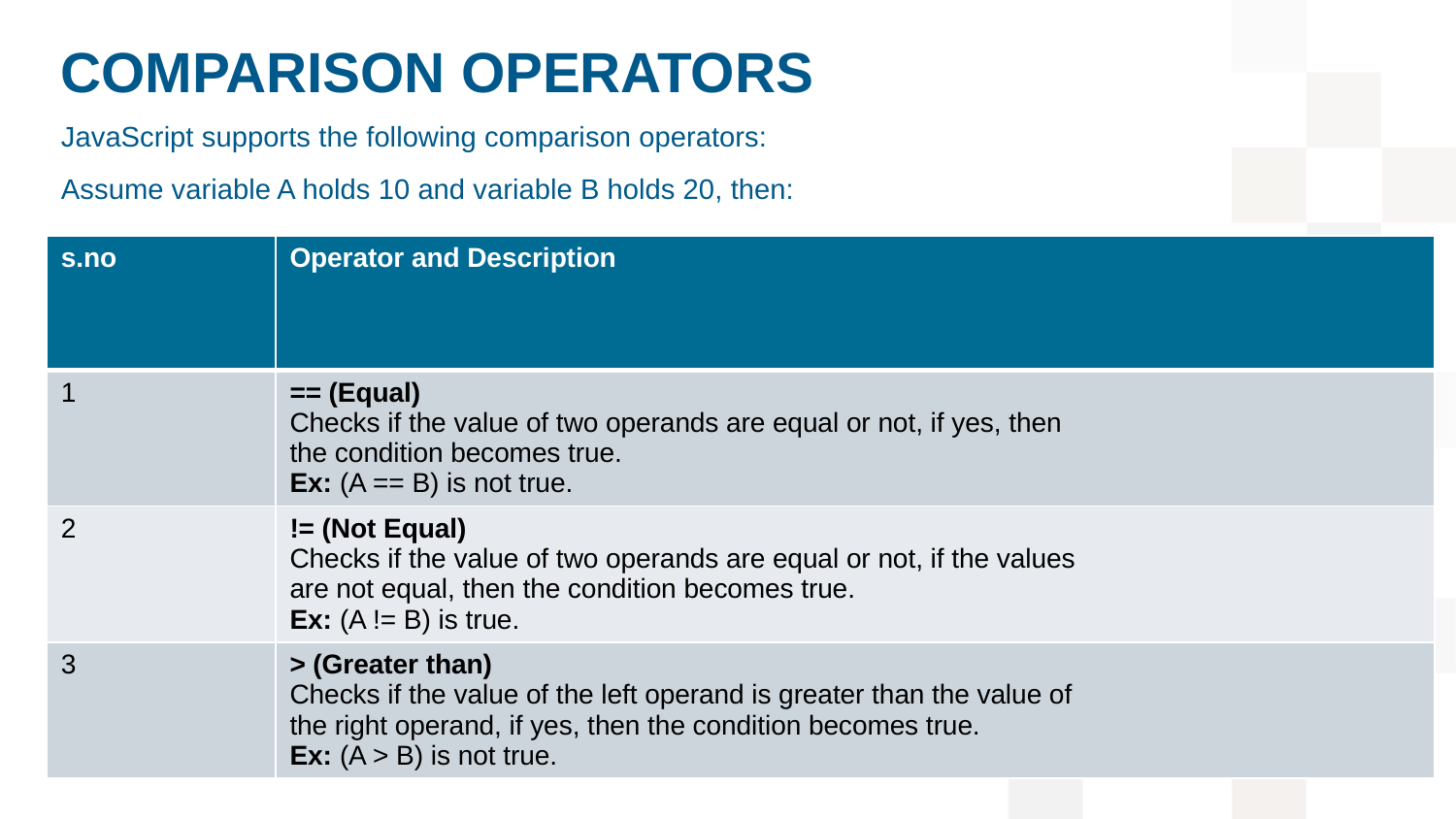

# Comparison Operators
JavaScript supports the following comparison operators:
Assume variable A holds 10 and variable B holds 20, then:

| s.no | Operator and Description |
| --- | --- |
| 1 | == (Equal) Checks if the value of two operands are equal or not, if yes, then the condition becomes true. Ex: (A == B) is not true. |
| 2 | != (Not Equal) Checks if the value of two operands are equal or not, if the values are not equal, then the condition becomes true. Ex: (A != B) is true. |
| 3 | > (Greater than) Checks if the value of the left operand is greater than the value of the right operand, if yes, then the condition becomes true. Ex: (A > B) is not true. |